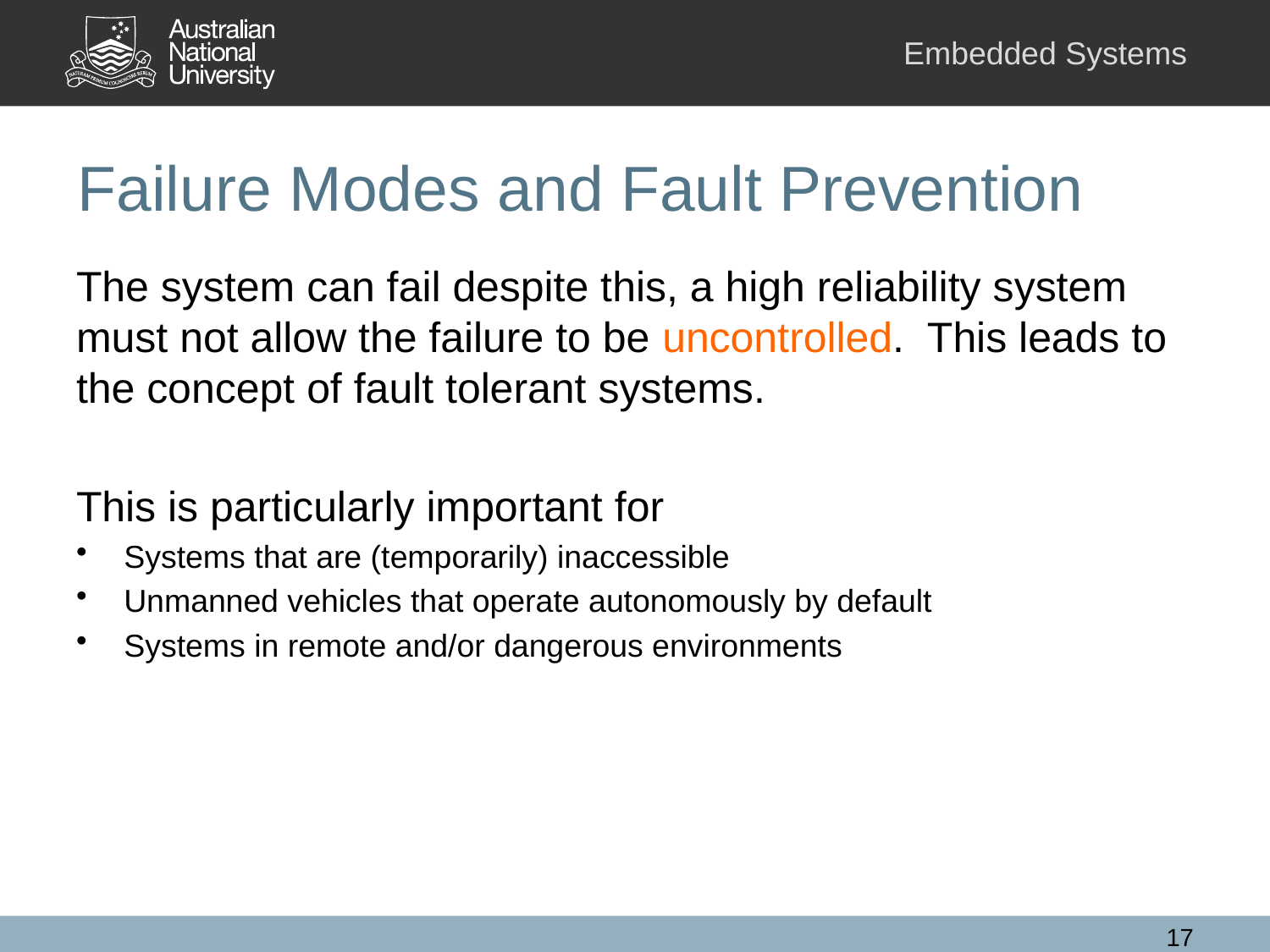

# Failure Modes and Fault Prevention
The system can fail despite this, a high reliability system must not allow the failure to be uncontrolled.  This leads to the concept of fault tolerant systems.

This is particularly important for
Systems that are (temporarily) inaccessible
Unmanned vehicles that operate autonomously by default
Systems in remote and/or dangerous environments

17